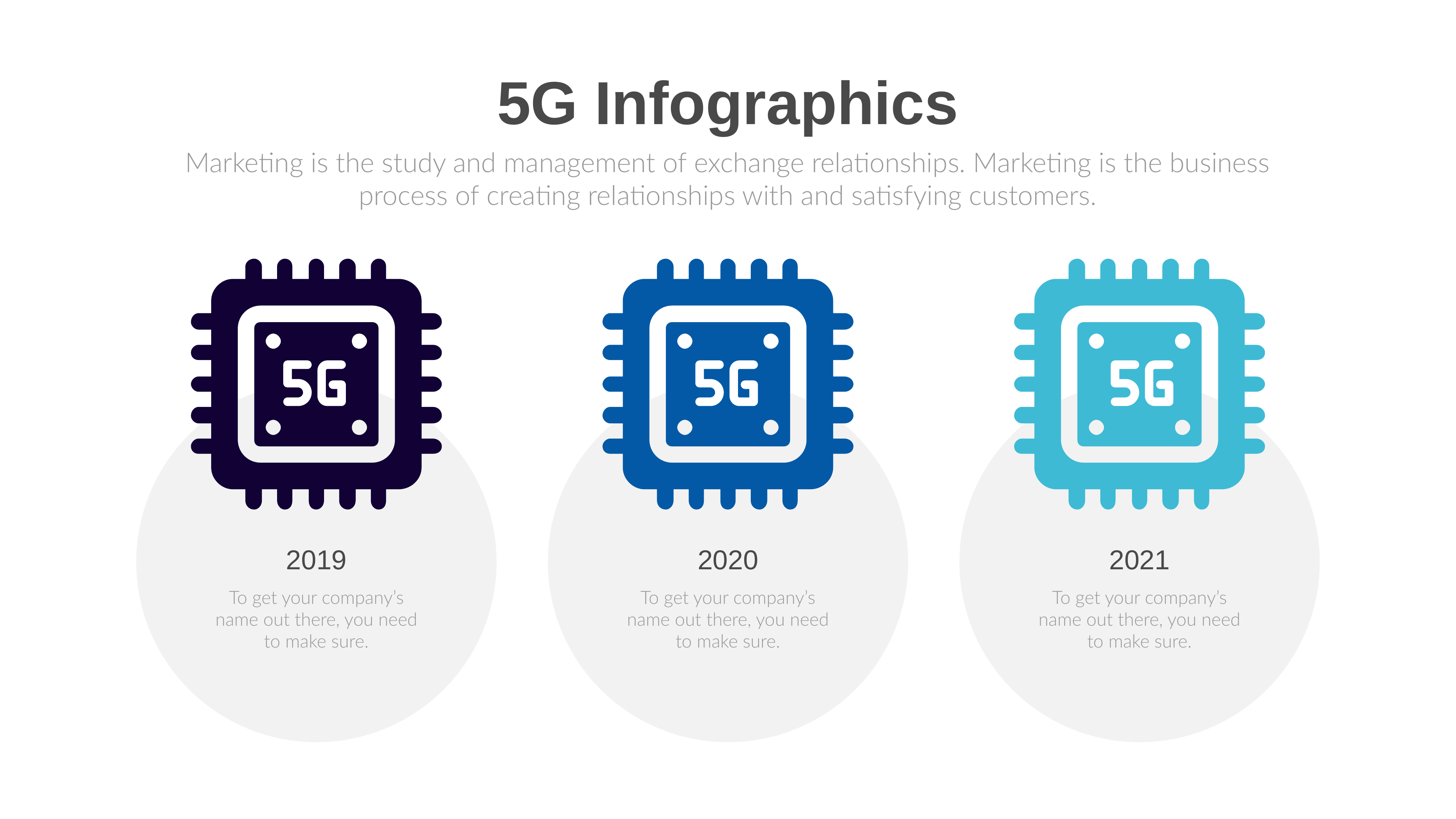

5G Infographics
Marketing is the study and management of exchange relationships. Marketing is the business process of creating relationships with and satisfying customers.

2019
To get your company’s name out there, you need to make sure.
2020
To get your company’s name out there, you need to make sure.
2021
To get your company’s name out there, you need to make sure.